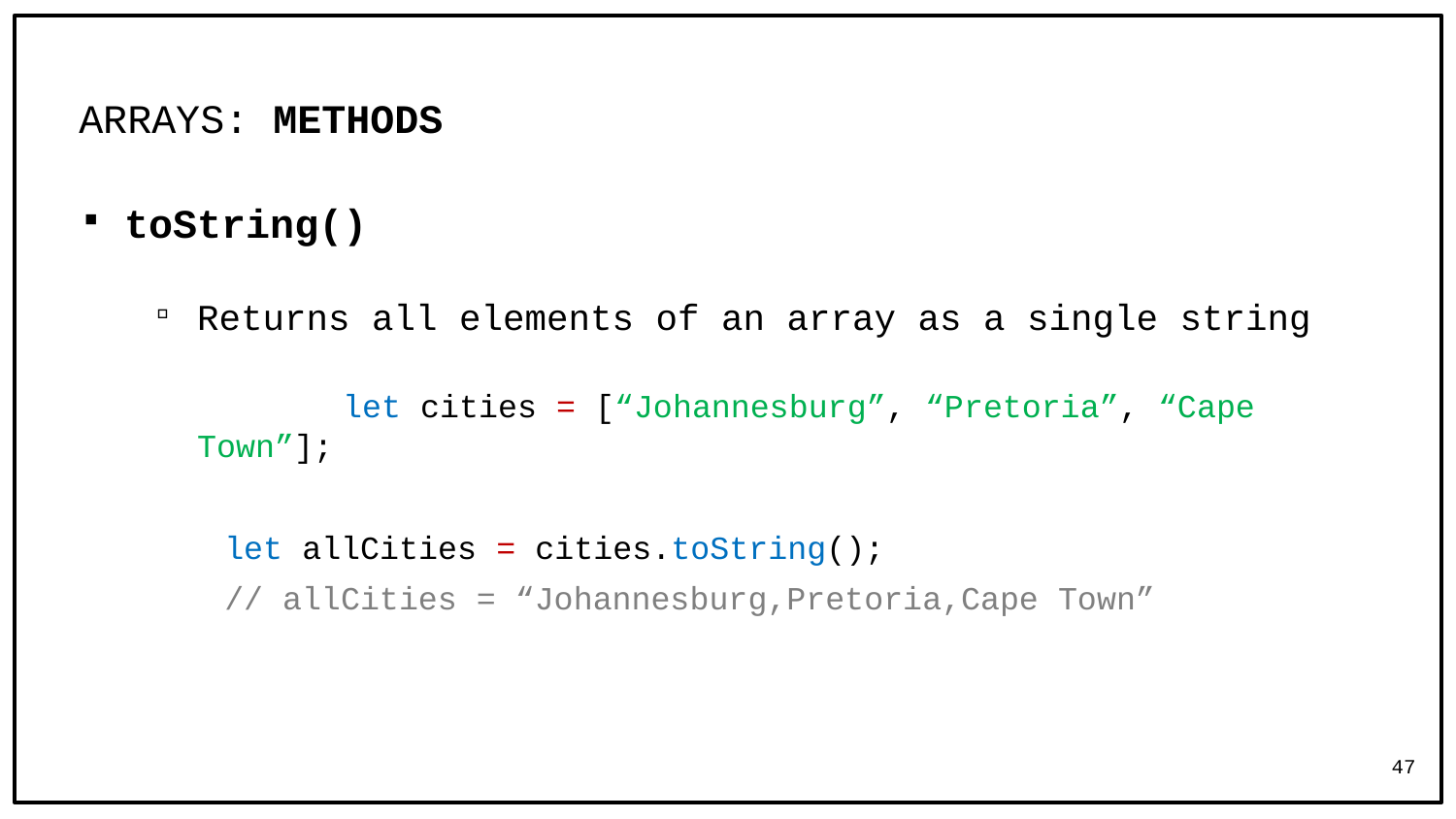

# ARRAYS: METHODS
toString()
Returns all elements of an array as a single string
	let cities = [“Johannesburg”, “Pretoria”, “Cape Town”];

	let allCities = cities.toString();
	// allCities = “Johannesburg,Pretoria,Cape Town”

47